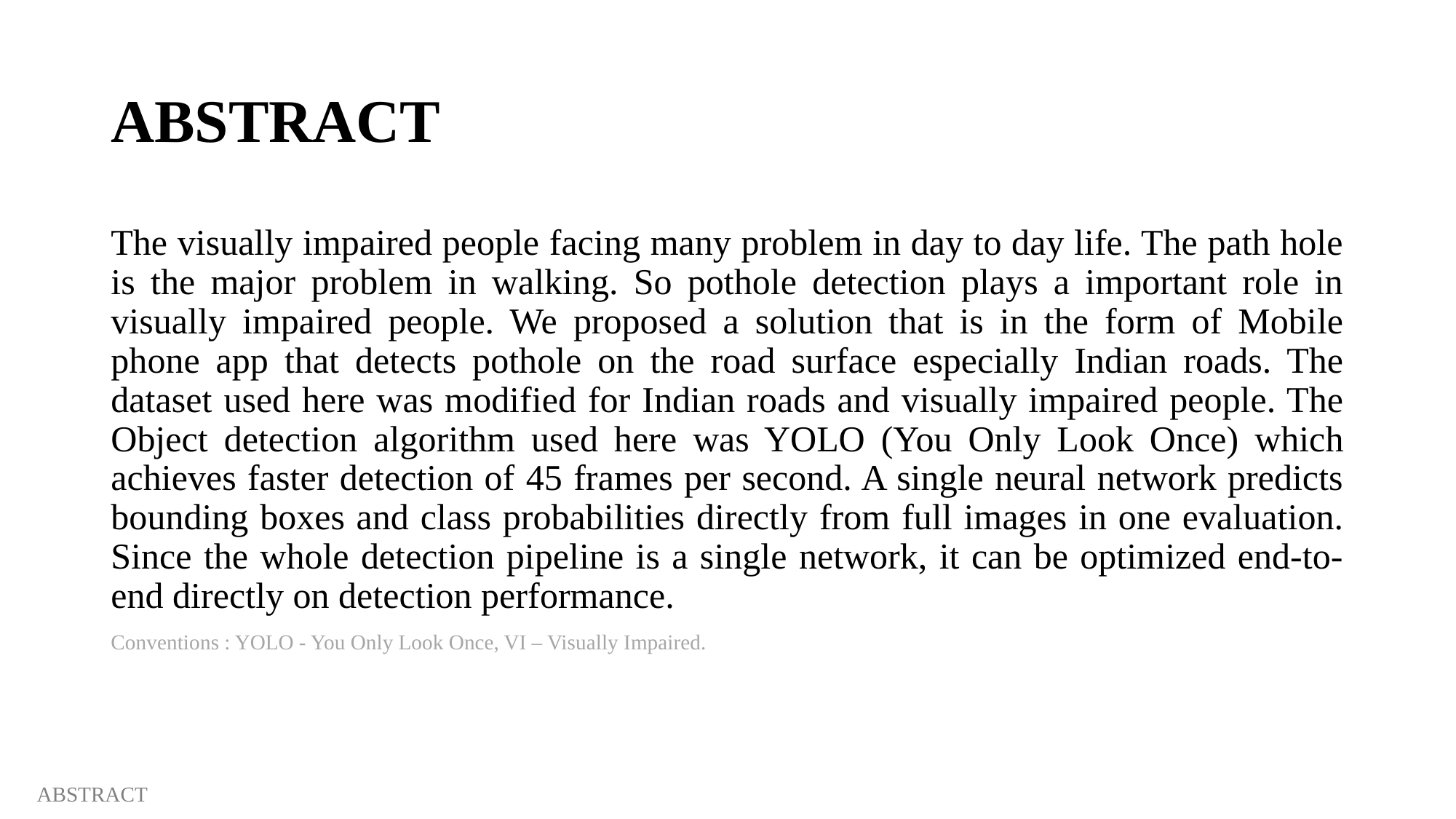

# ABSTRACT
The visually impaired people facing many problem in day to day life. The path hole is the major problem in walking. So pothole detection plays a important role in visually impaired people. We proposed a solution that is in the form of Mobile phone app that detects pothole on the road surface especially Indian roads. The dataset used here was modified for Indian roads and visually impaired people. The Object detection algorithm used here was YOLO (You Only Look Once) which achieves faster detection of 45 frames per second. A single neural network predicts bounding boxes and class probabilities directly from full images in one evaluation. Since the whole detection pipeline is a single network, it can be optimized end-to-end directly on detection performance.
Conventions : YOLO - You Only Look Once, VI – Visually Impaired.

ABSTRACT